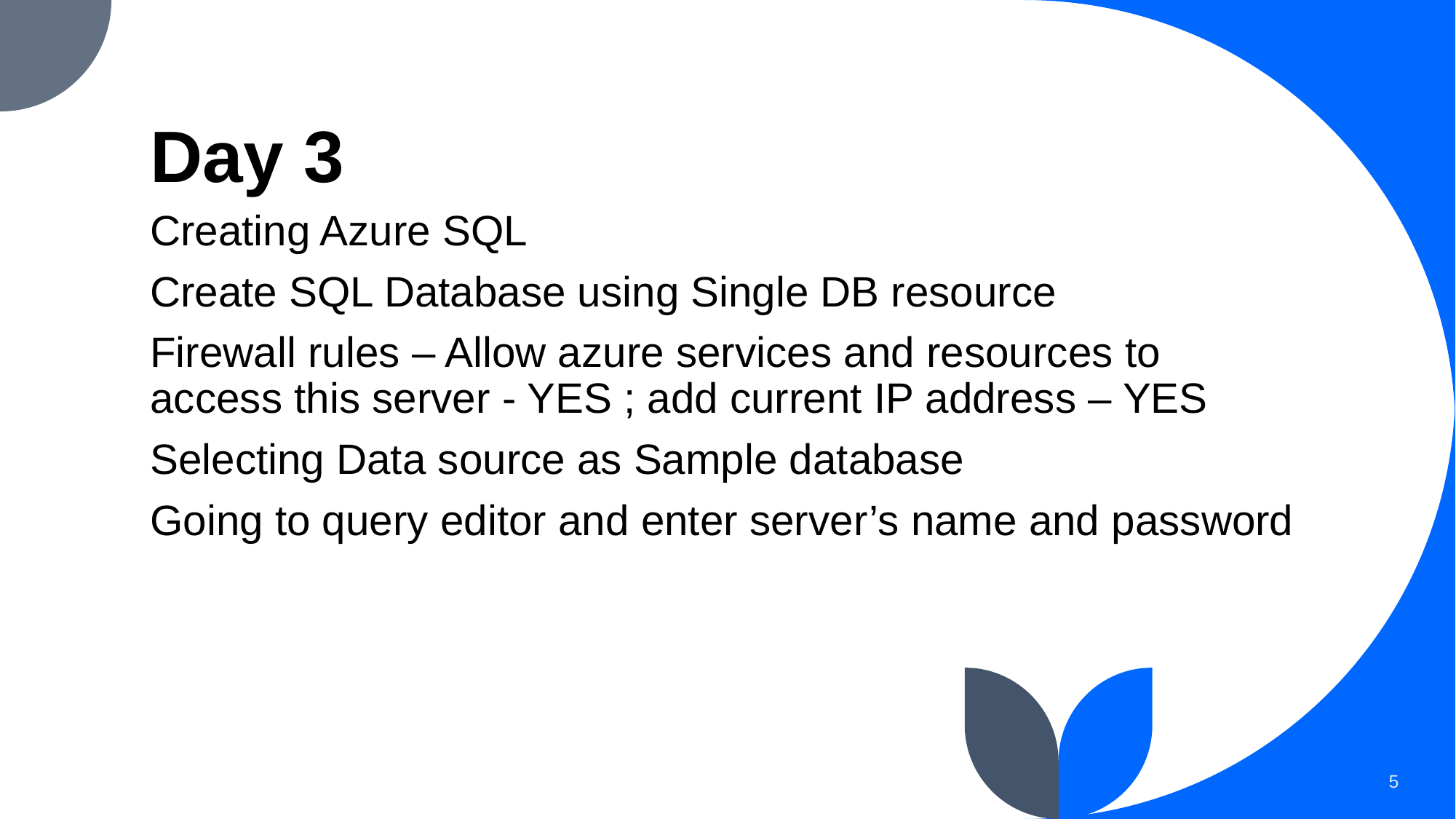

# Day 3
Creating Azure SQL
Create SQL Database using Single DB resource
Firewall rules – Allow azure services and resources to access this server - YES ; add current IP address – YES
Selecting Data source as Sample database
Going to query editor and enter server’s name and password
5